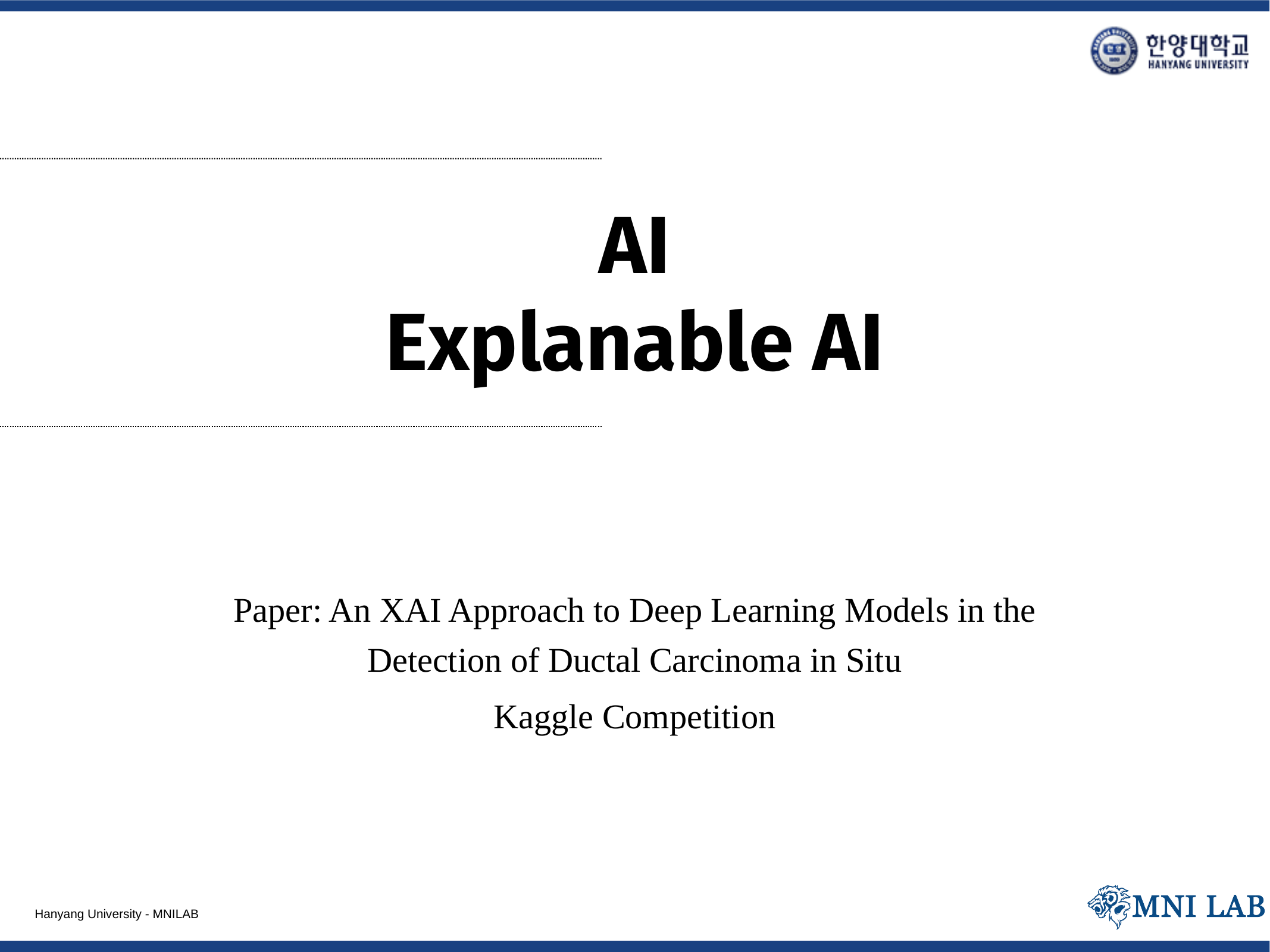

# AI Explanable AI
Paper: An XAI Approach to Deep Learning Models in the Detection of Ductal Carcinoma in Situ
Kaggle Competition